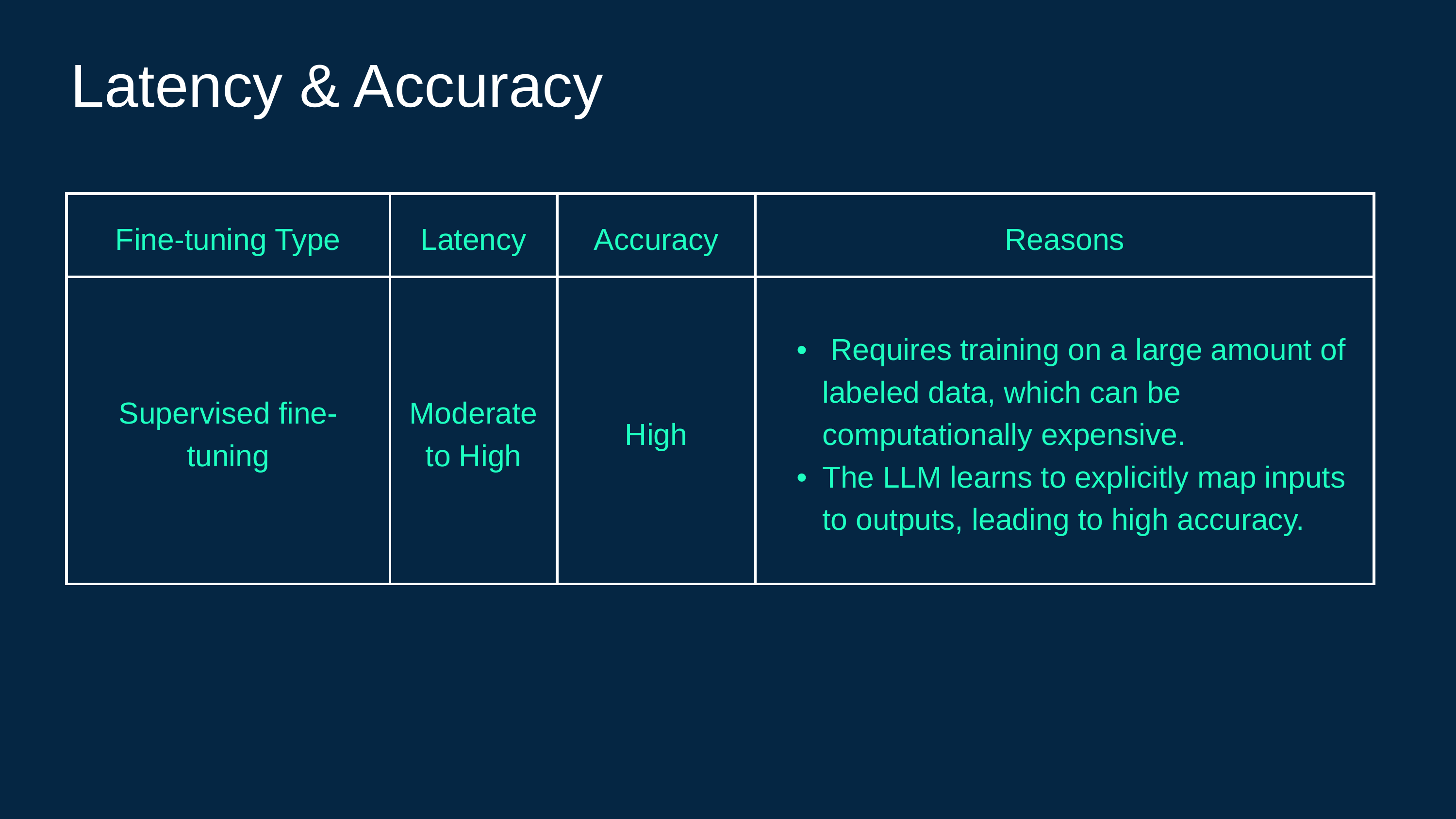

Latency & Accuracy
| Fine-tuning Type | Latency | Accuracy | Reasons |
| --- | --- | --- | --- |
| Supervised fine-tuning | Moderate to High | High | Requires training on a large amount of labeled data, which can be computationally expensive. The LLM learns to explicitly map inputs to outputs, leading to high accuracy. |